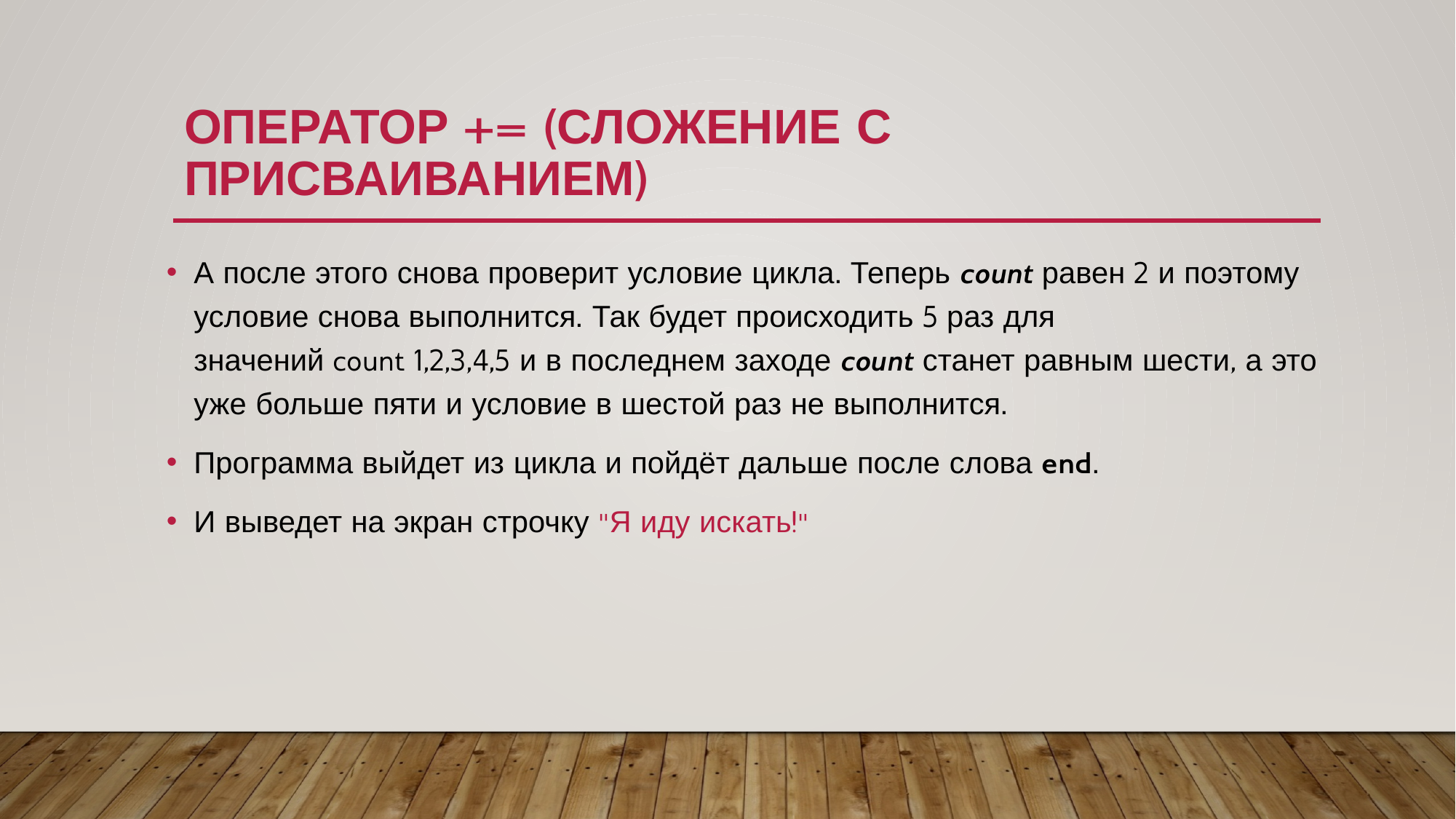

# Оператор += (сложение с присваиванием)
А после этого снова проверит условие цикла. Теперь count равен 2 и поэтому условие снова выполнится. Так будет происходить 5 раз для значений count 1,2,3,4,5 и в последнем заходе count станет равным шести, а это уже больше пяти и условие в шестой раз не выполнится.
Программа выйдет из цикла и пойдёт дальше после слова end.
И выведет на экран строчку "Я иду искать!"